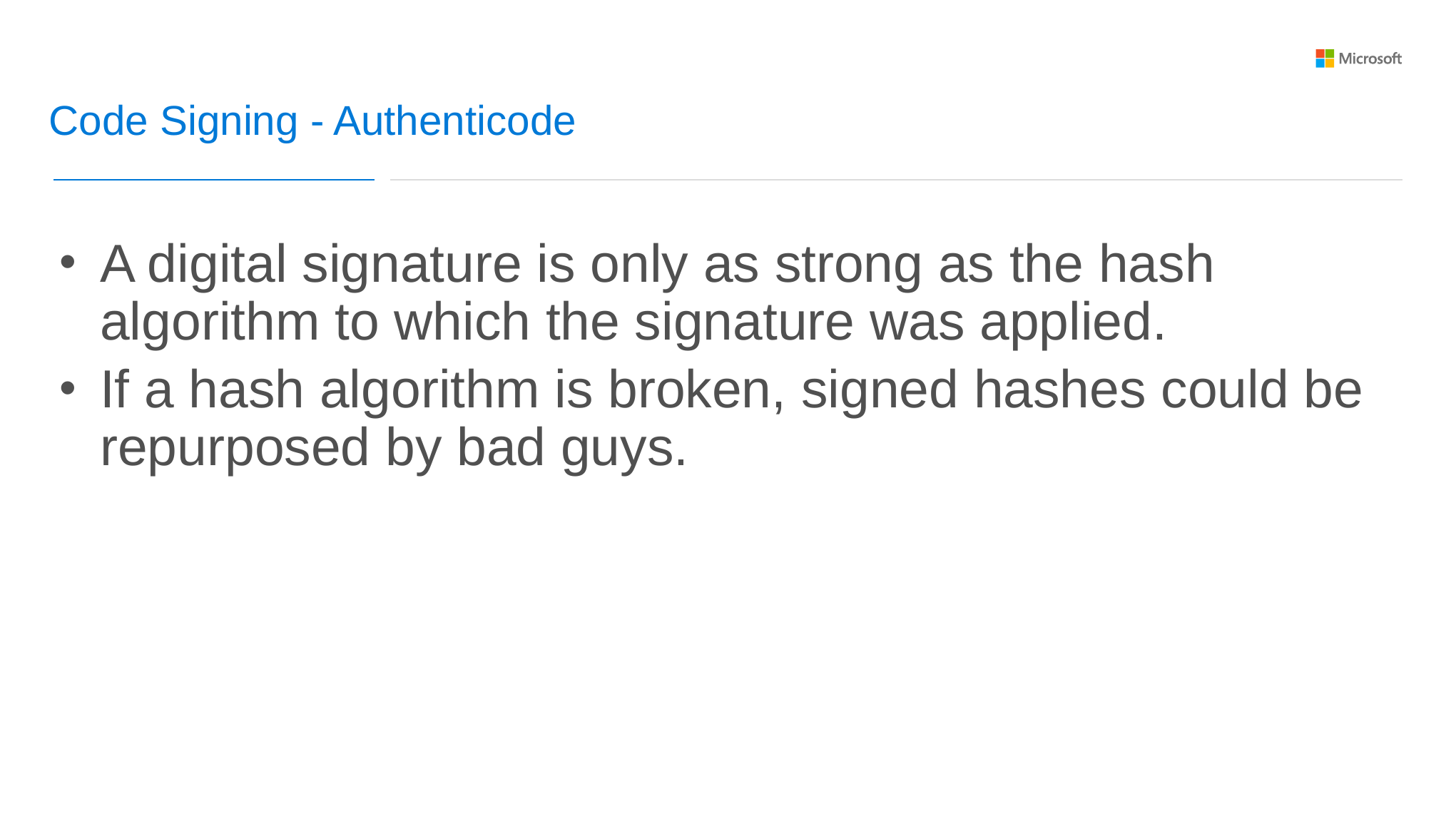

Code Signing - Authenticode
A digital signature is only as strong as the hash algorithm to which the signature was applied.
If a hash algorithm is broken, signed hashes could be repurposed by bad guys.